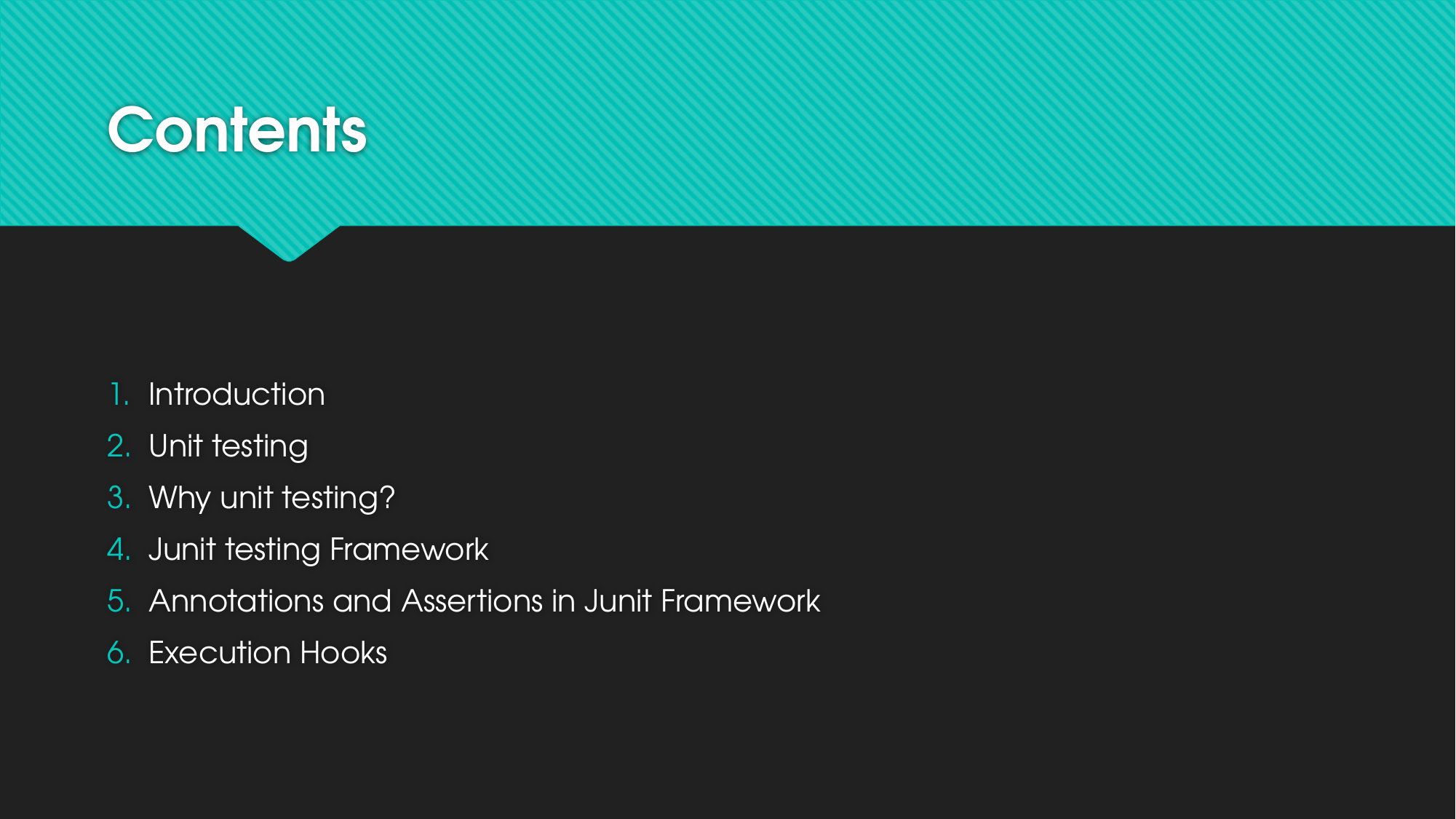

# Contents
Introduction
Unit testing
Why unit testing?
Junit testing Framework
Annotations and Assertions in Junit Framework
Execution Hooks